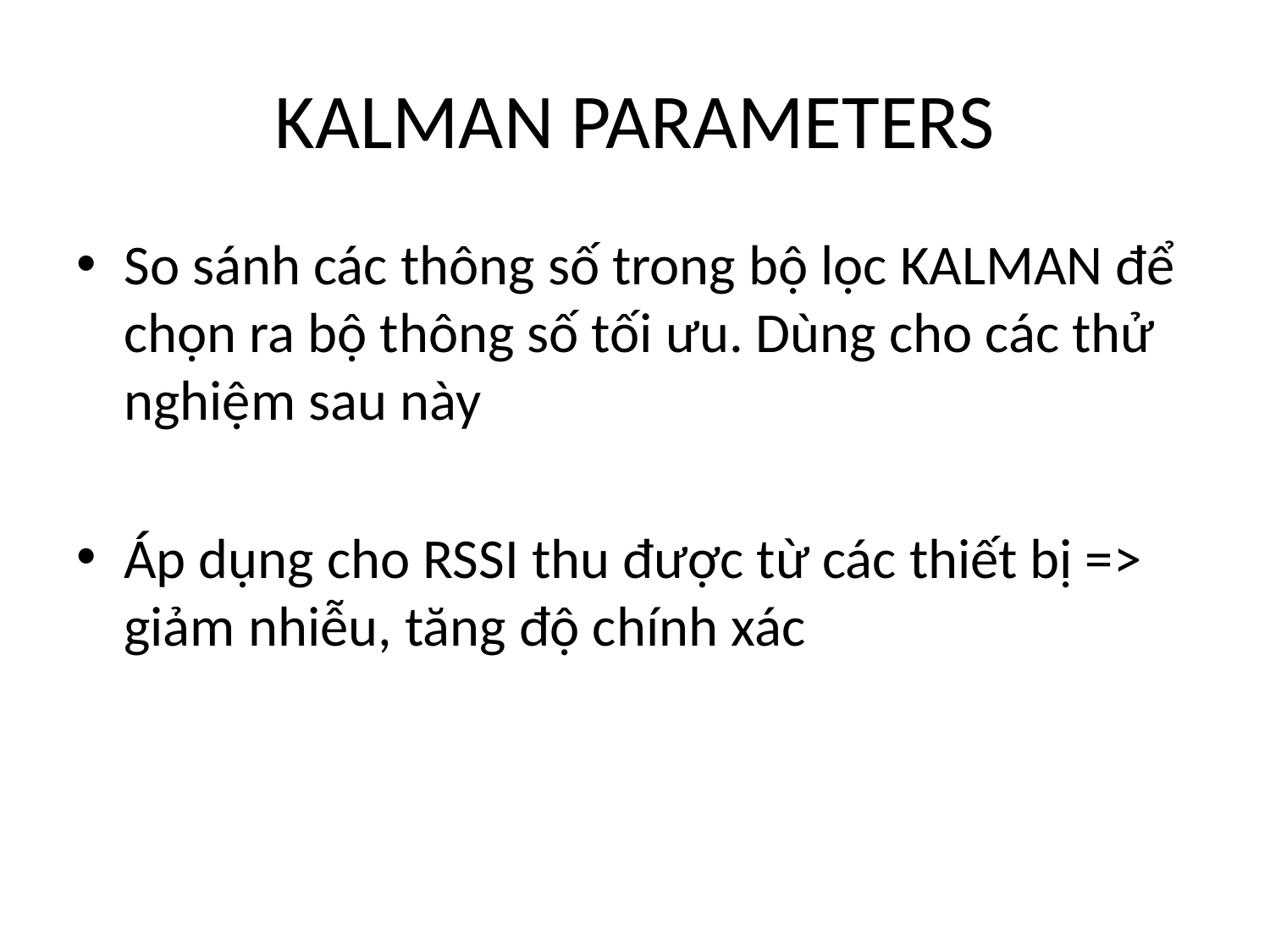

# KALMAN PARAMETERS
So sánh các thông số trong bộ lọc KALMAN để chọn ra bộ thông số tối ưu. Dùng cho các thử nghiệm sau này

Áp dụng cho RSSI thu được từ các thiết bị => giảm nhiễu, tăng độ chính xác